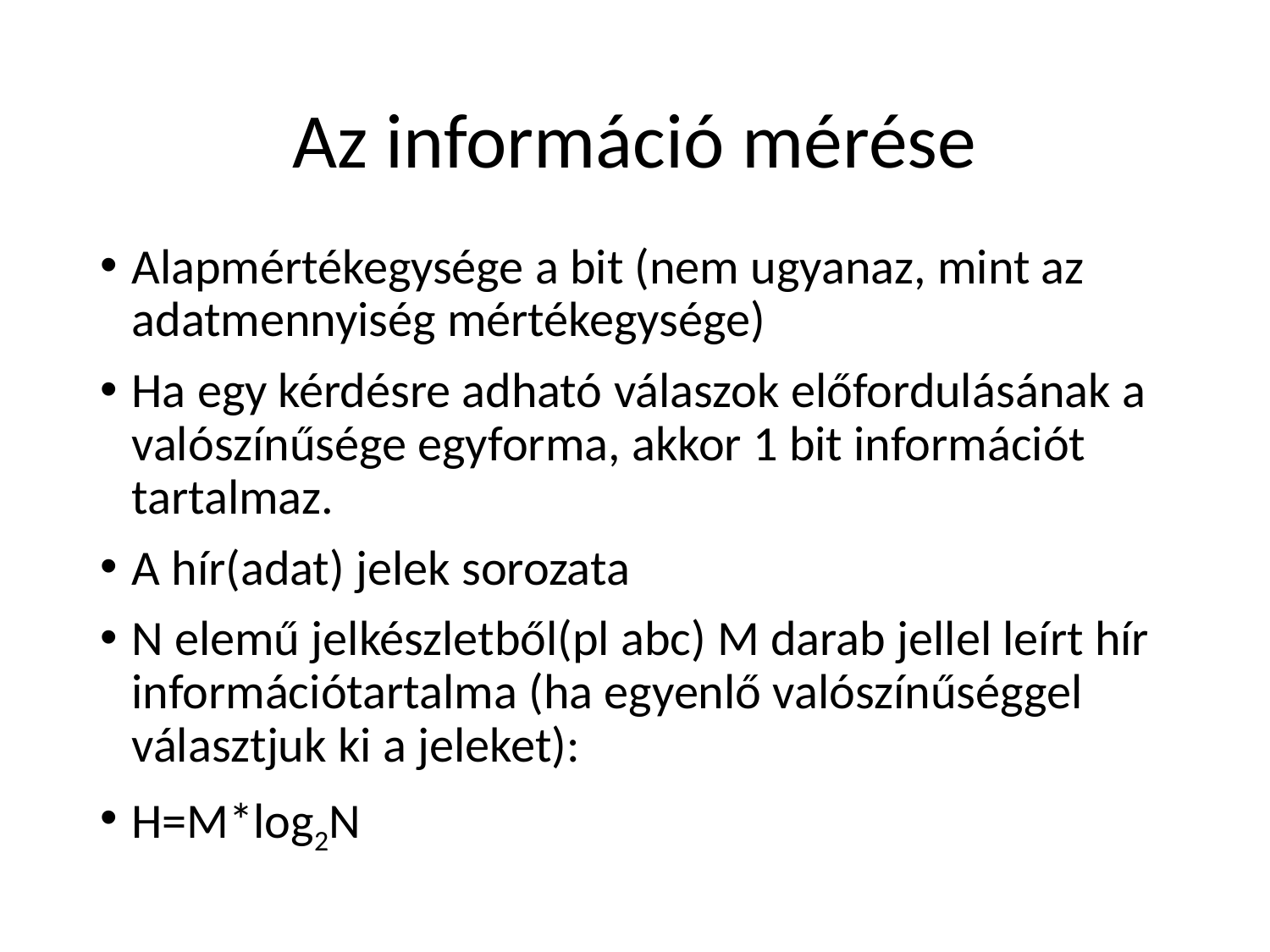

# Az információ mérése
Alapmértékegysége a bit (nem ugyanaz, mint az adatmennyiség mértékegysége)
Ha egy kérdésre adható válaszok előfordulásának a valószínűsége egyforma, akkor 1 bit információt tartalmaz.
A hír(adat) jelek sorozata
N elemű jelkészletből(pl abc) M darab jellel leírt hír információtartalma (ha egyenlő valószínűséggel választjuk ki a jeleket):
H=M*log2N